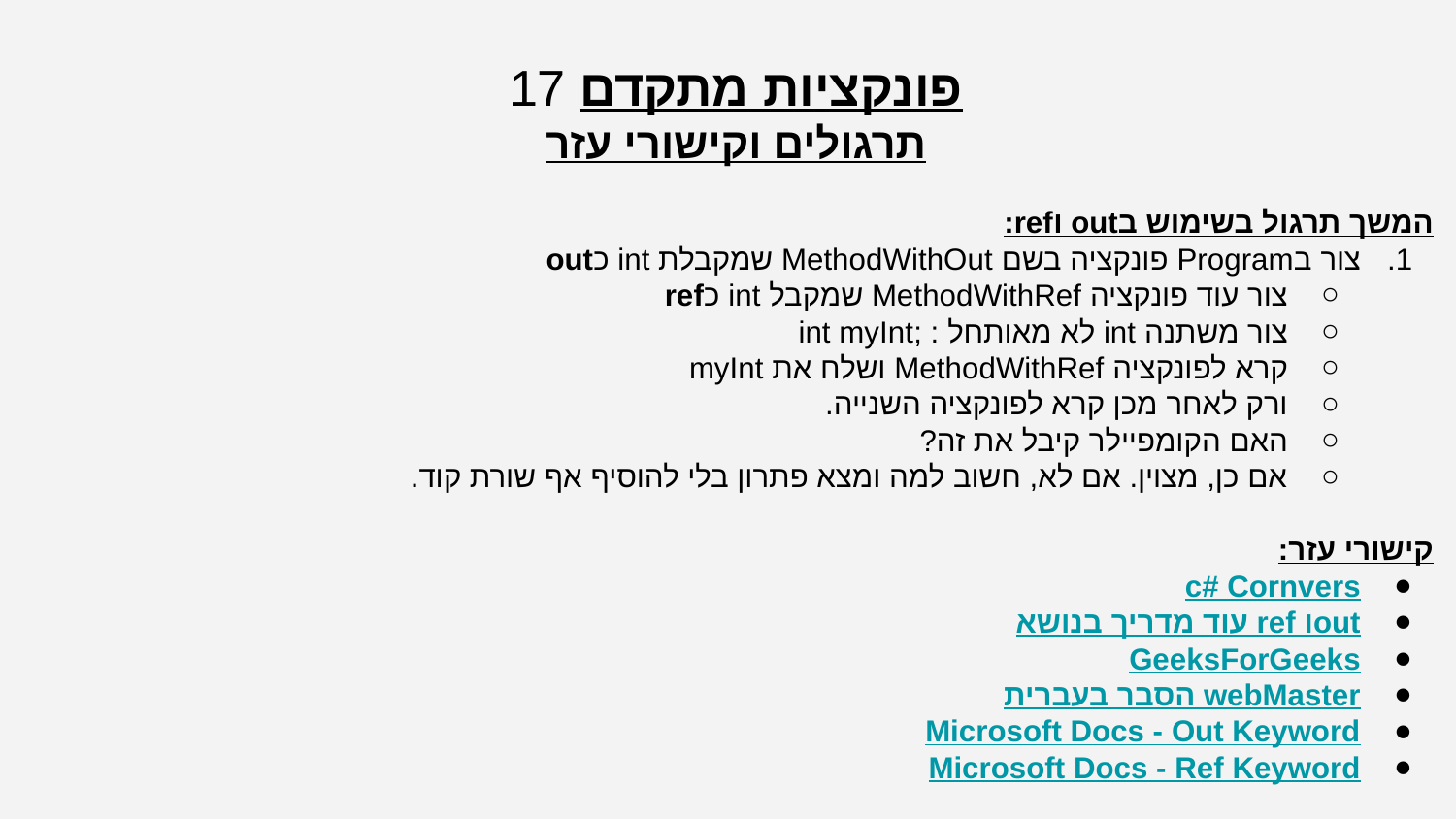

פונקציות מתקדם 17
תרגולים וקישורי עזר

המשך תרגול בשימוש בout וref:
צור בProgram פונקציה בשם MethodWithOut שמקבלת int כout
צור עוד פונקציה MethodWithRef שמקבל int כref
צור משתנה int לא מאותחל : ;int myInt
קרא לפונקציה MethodWithRef ושלח את myInt
ורק לאחר מכן קרא לפונקציה השנייה.
האם הקומפיילר קיבל את זה?
אם כן, מצוין. אם לא, חשוב למה ומצא פתרון בלי להוסיף אף שורת קוד.

קישורי עזר:
c# Cornvers
עוד מדריך בנושא ref וout
GeeksForGeeks
הסבר בעברית webMaster
Microsoft Docs - Out Keyword
Microsoft Docs - Ref Keyword